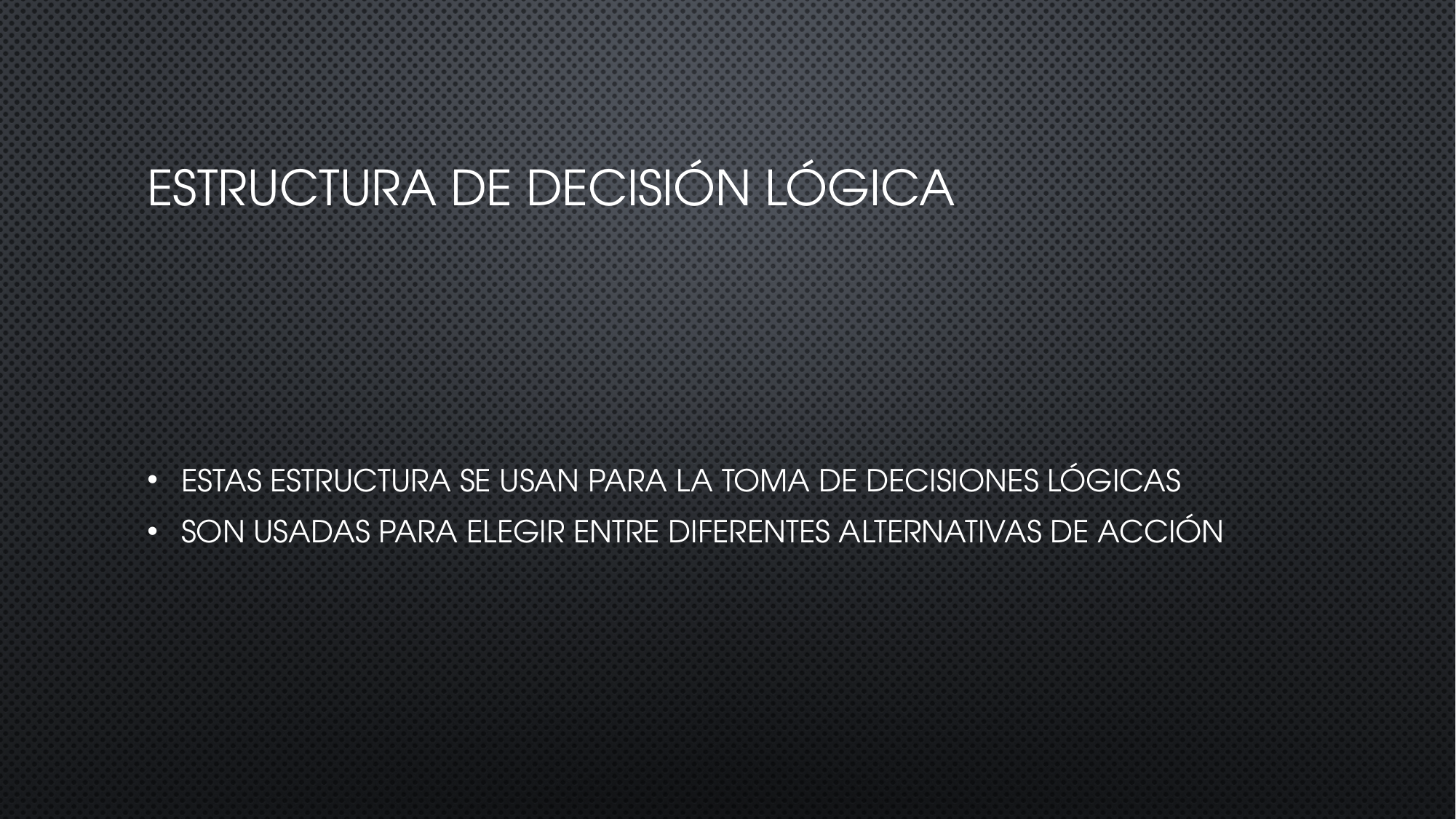

# Estructura de decisión lógica
Estas estructura se usan para la toma de decisiones lógicas
Son usadas para elegir entre diferentes alternativas de acción